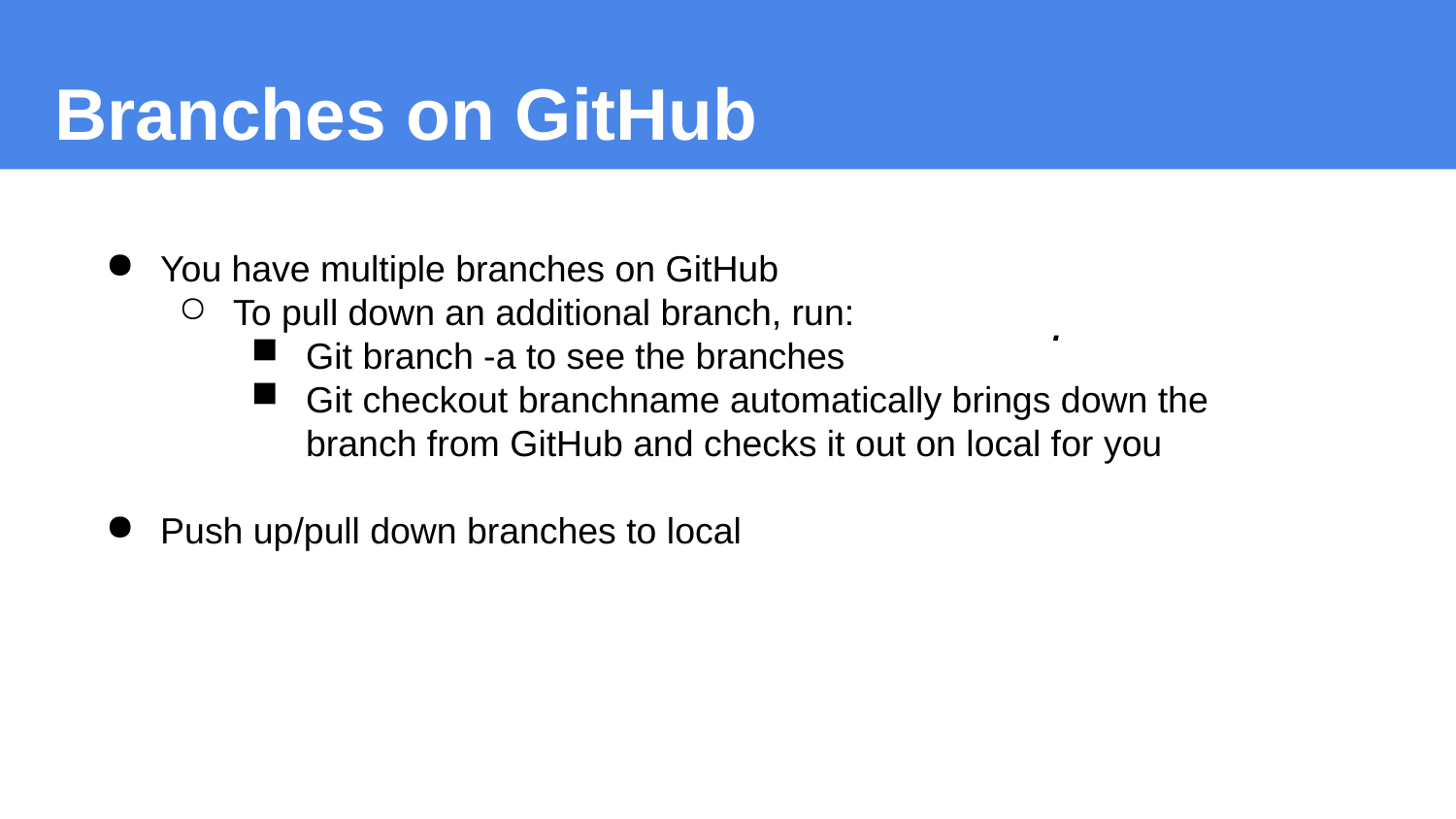

Branches on GitHub
You have multiple branches on GitHub
To pull down an additional branch, run:
Git branch -a to see the branches
Git checkout branchname automatically brings down the branch from GitHub and checks it out on local for you

Push up/pull down branches to local
.